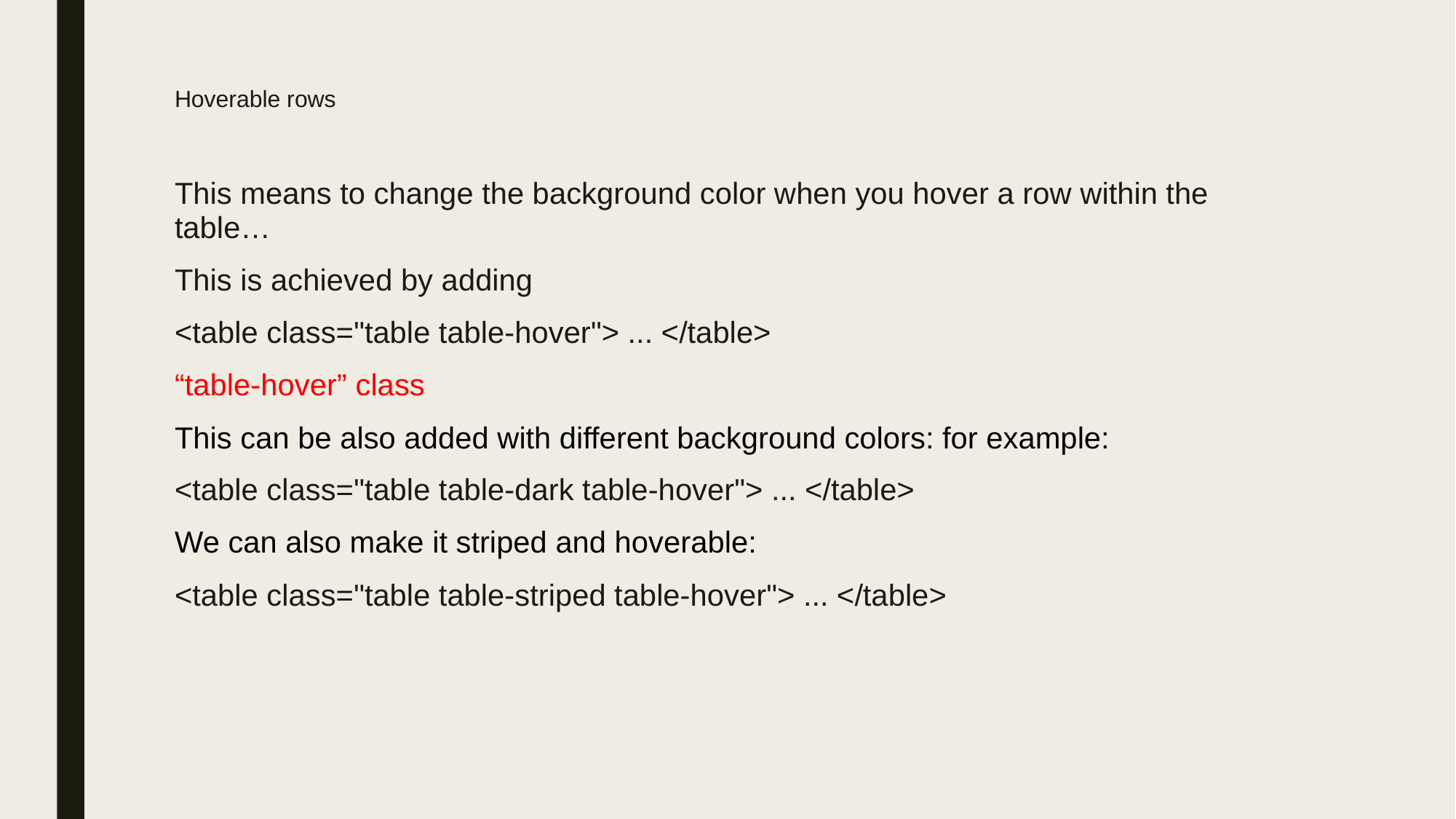

# Hoverable rows
This means to change the background color when you hover a row within the table…
This is achieved by adding
<table class="table table-hover"> ... </table>
“table-hover” class
This can be also added with different background colors: for example:
<table class="table table-dark table-hover"> ... </table>
We can also make it striped and hoverable:
<table class="table table-striped table-hover"> ... </table>